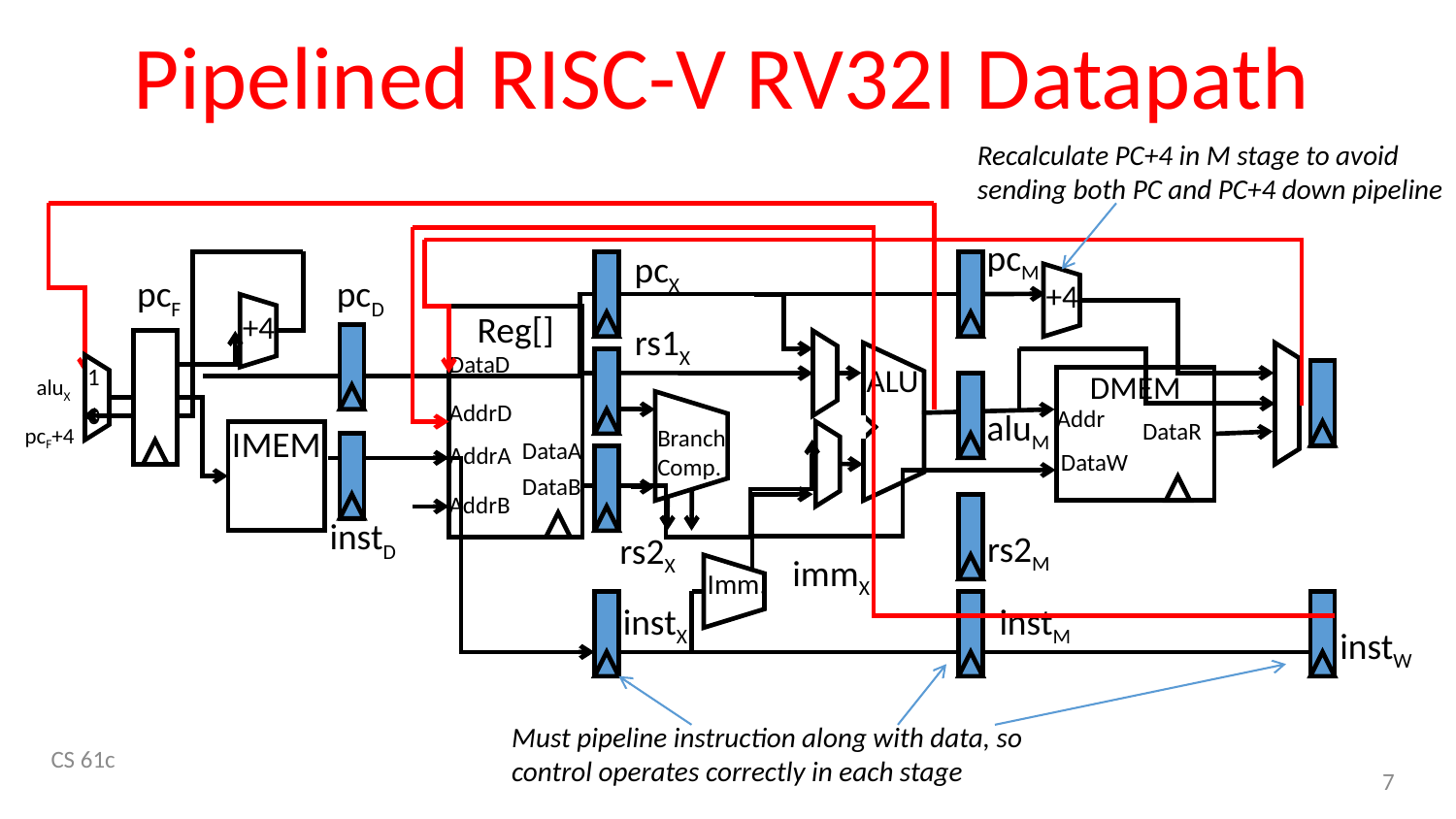

# Pipelined RISC-V RV32I Datapath
Recalculate PC+4 in M stage to avoid sending both PC and PC+4 down pipeline
pcM
pcX

pcF
pcD
+4

+4

Reg[]

DataD
AddrD
DataA
AddrA
DataB
AddrB
rs1X

ALU

1

0

DMEM

aluX

Branch Comp.

aluM
Addr
DataR
pcF+4
IMEM

DataW

instD
rs2M
rs2X
immX

Imm.

instX

instM

instW
Must pipeline instruction along with data, so control operates correctly in each stage
CS 61c
7